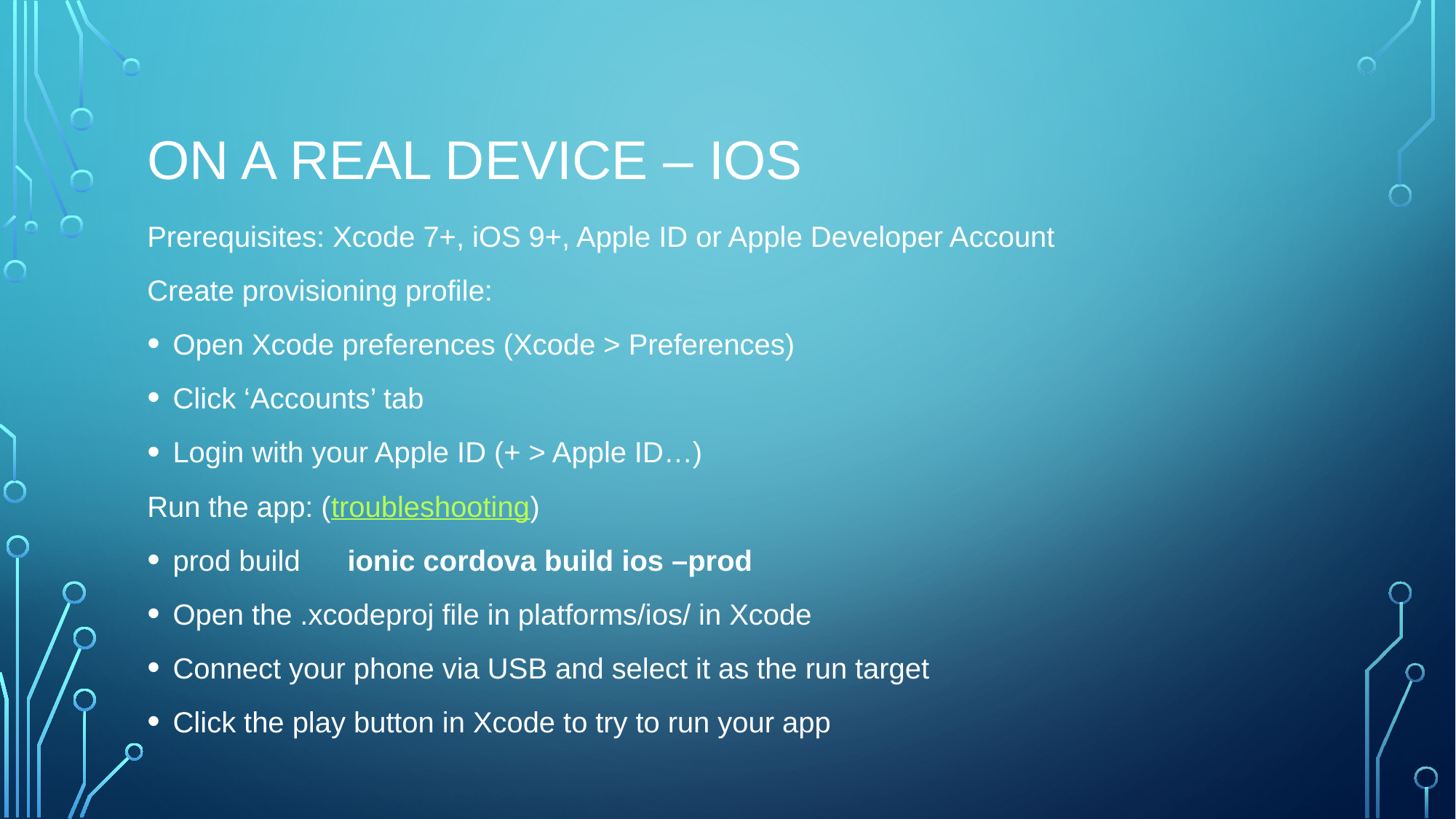

# On a real device – ios
Prerequisites: Xcode 7+, iOS 9+, Apple ID or Apple Developer Account
Create provisioning profile:
Open Xcode preferences (Xcode > Preferences)
Click ‘Accounts’ tab
Login with your Apple ID (+ > Apple ID…)
Run the app: (troubleshooting)
prod build 					ionic cordova build ios –prod
Open the .xcodeproj file in platforms/ios/ in Xcode
Connect your phone via USB and select it as the run target
Click the play button in Xcode to try to run your app